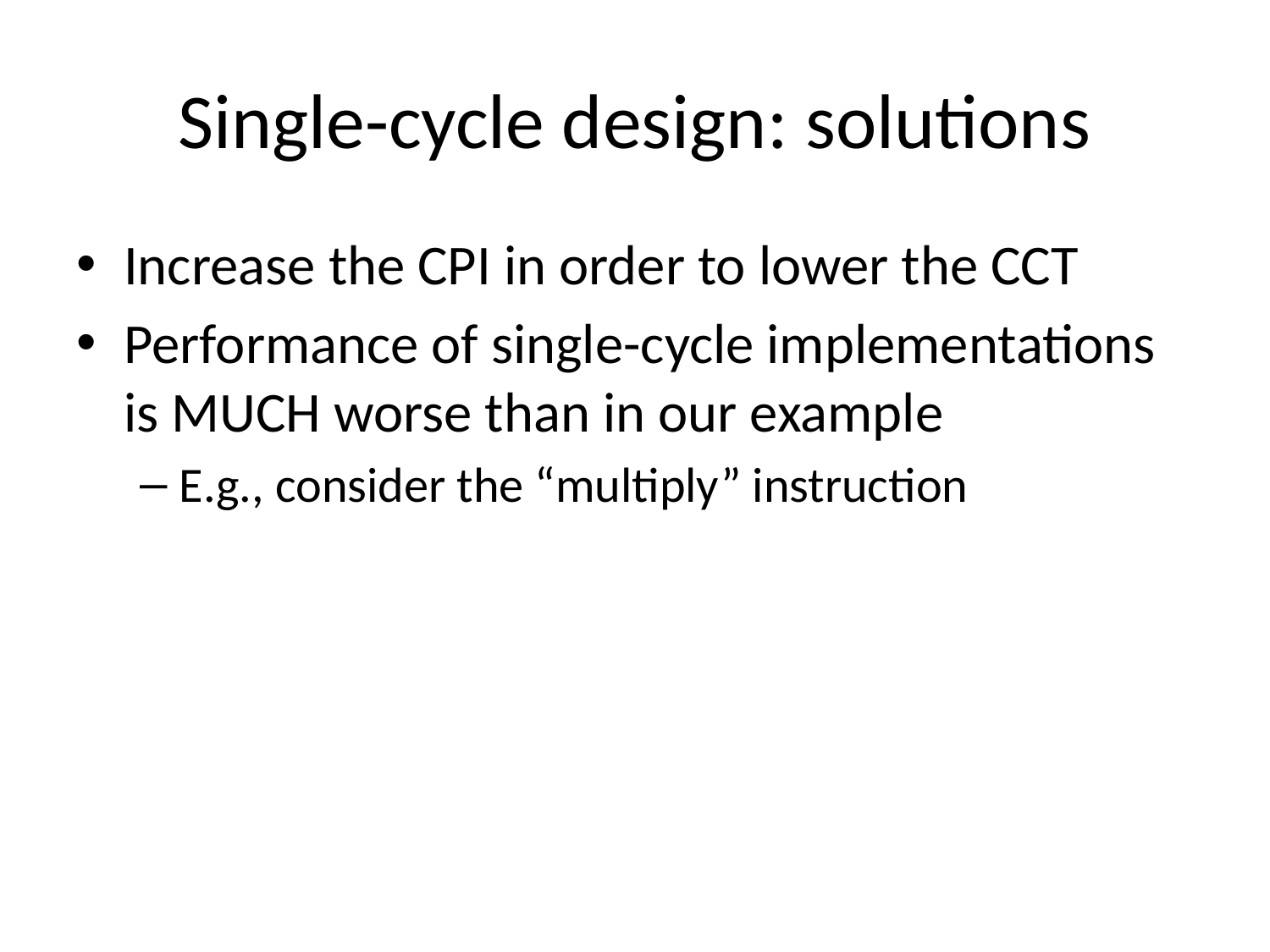

# Single-cycle design: solutions
Increase the CPI in order to lower the CCT
Performance of single-cycle implementations is MUCH worse than in our example
E.g., consider the “multiply” instruction